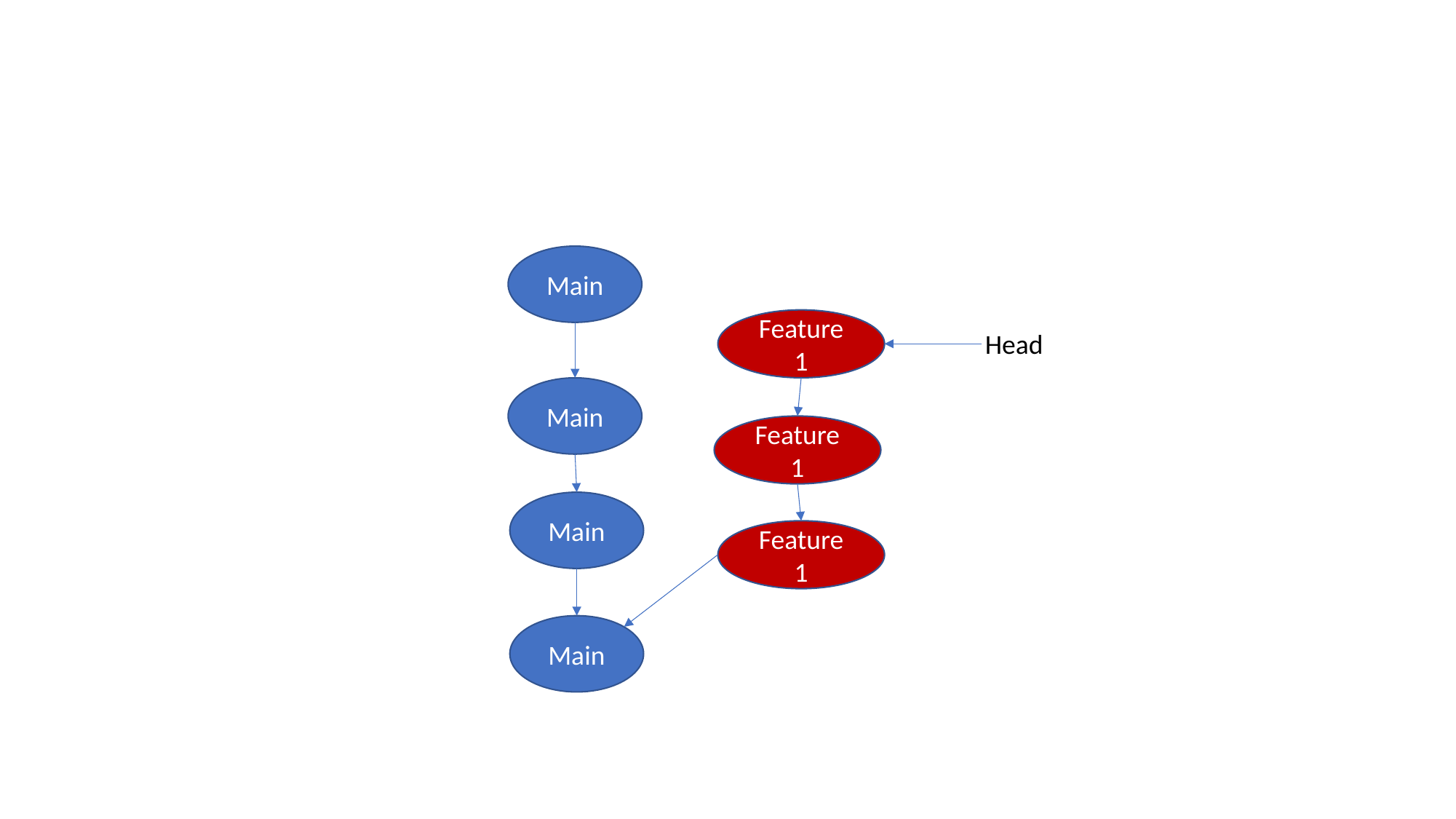

Main
Feature 1
Head
Main
Feature 1
Main
Feature 1
Main